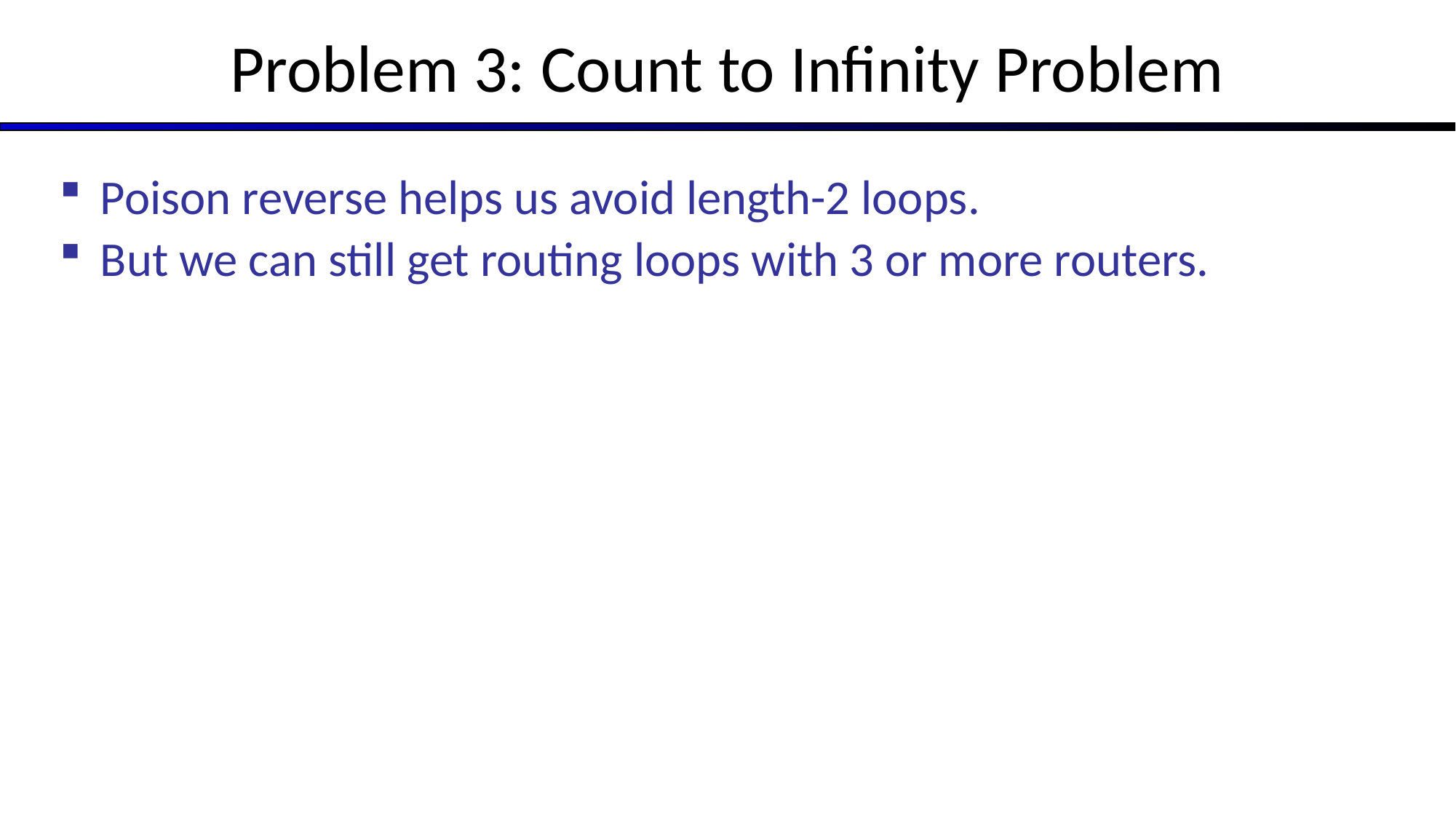

# Problem 3: Count to Infinity Problem
Poison reverse helps us avoid length-2 loops.
But we can still get routing loops with 3 or more routers.